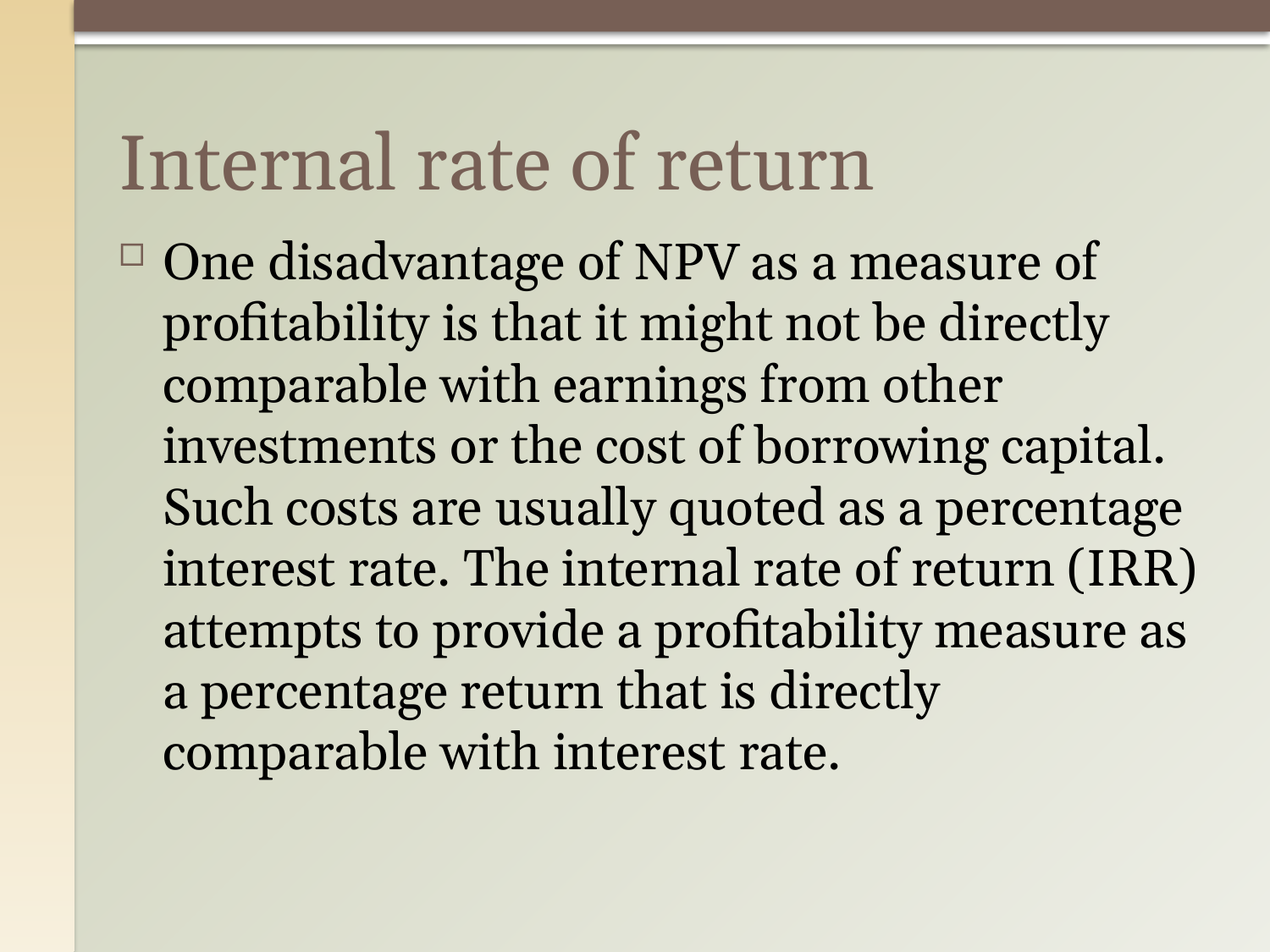

# Internal rate of return
One disadvantage of NPV as a measure of profitability is that it might not be directly comparable with earnings from other investments or the cost of borrowing capital. Such costs are usually quoted as a percentage interest rate. The internal rate of return (IRR) attempts to provide a profitability measure as a percentage return that is directly comparable with interest rate.